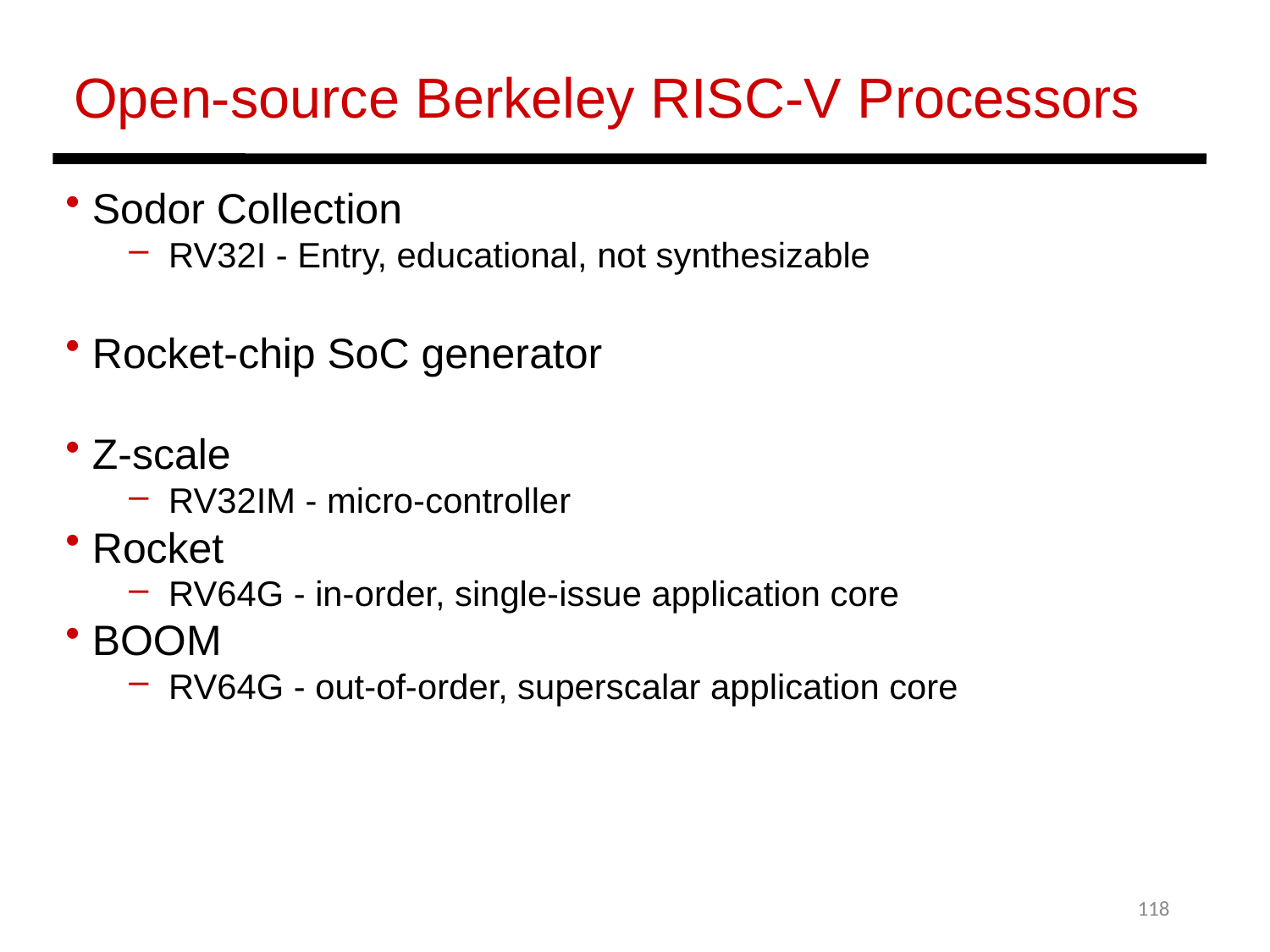

Open-source Berkeley RISC-V Processors

 Sodor Collection
RV32I -­ Entry, educational, not synthesizable

 Rocket-­chip SoC generator

 Z-scale
RV32IM -­ micro-­controller
 Rocket
RV64G - in-­order, single-­issue application core
 BOOM
RV64G -­ out-­of-­order, superscalar application core
118